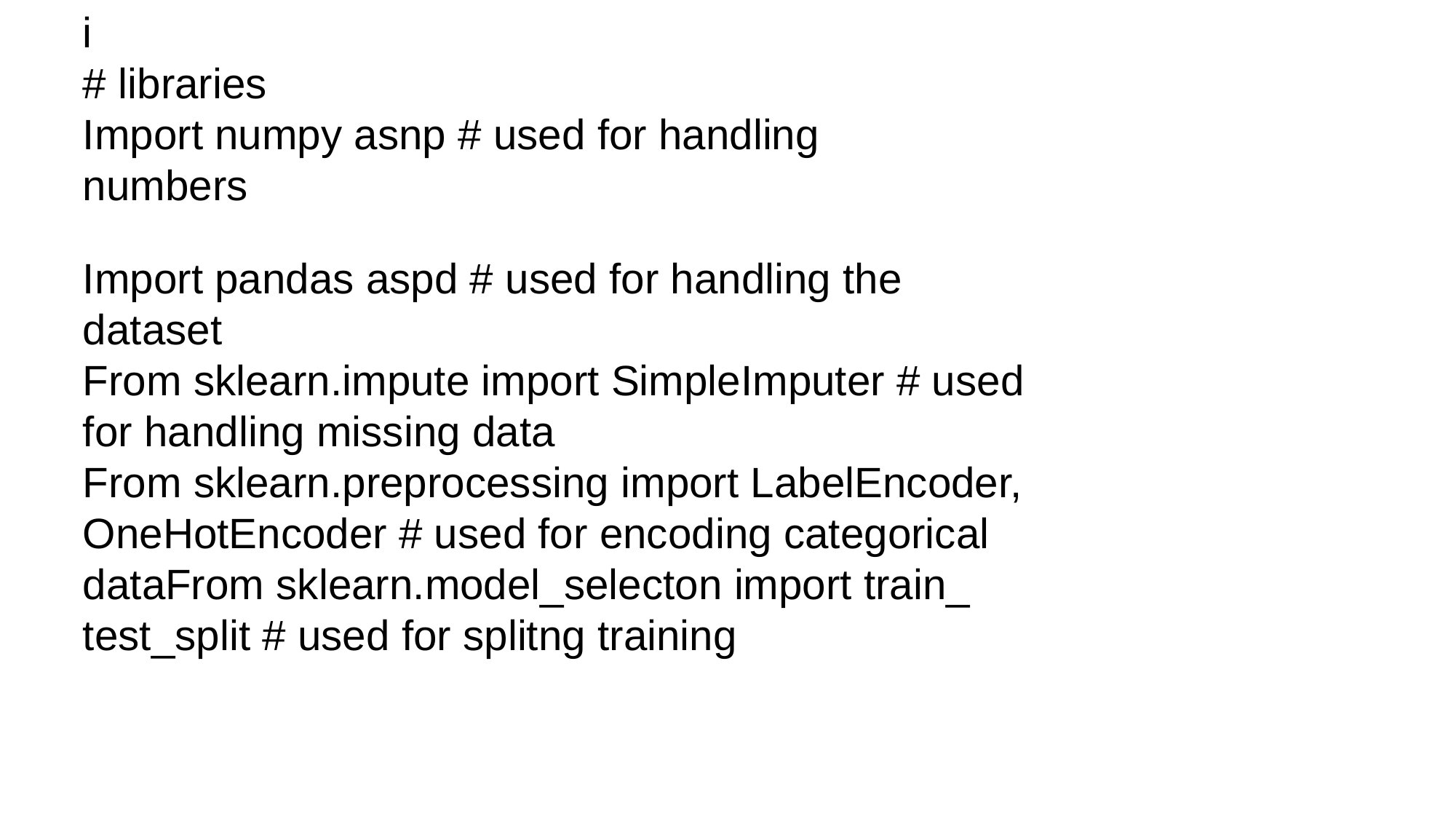

i
# libraries
Import numpy asnp # used for handling
numbers
Import pandas aspd # used for handling the
dataset
From sklearn.impute import SimpleImputer # used
for handling missing data
From sklearn.preprocessing import LabelEncoder,
OneHotEncoder # used for encoding categorical
dataFrom sklearn.model_selecton import train_
test_split # used for splitng training